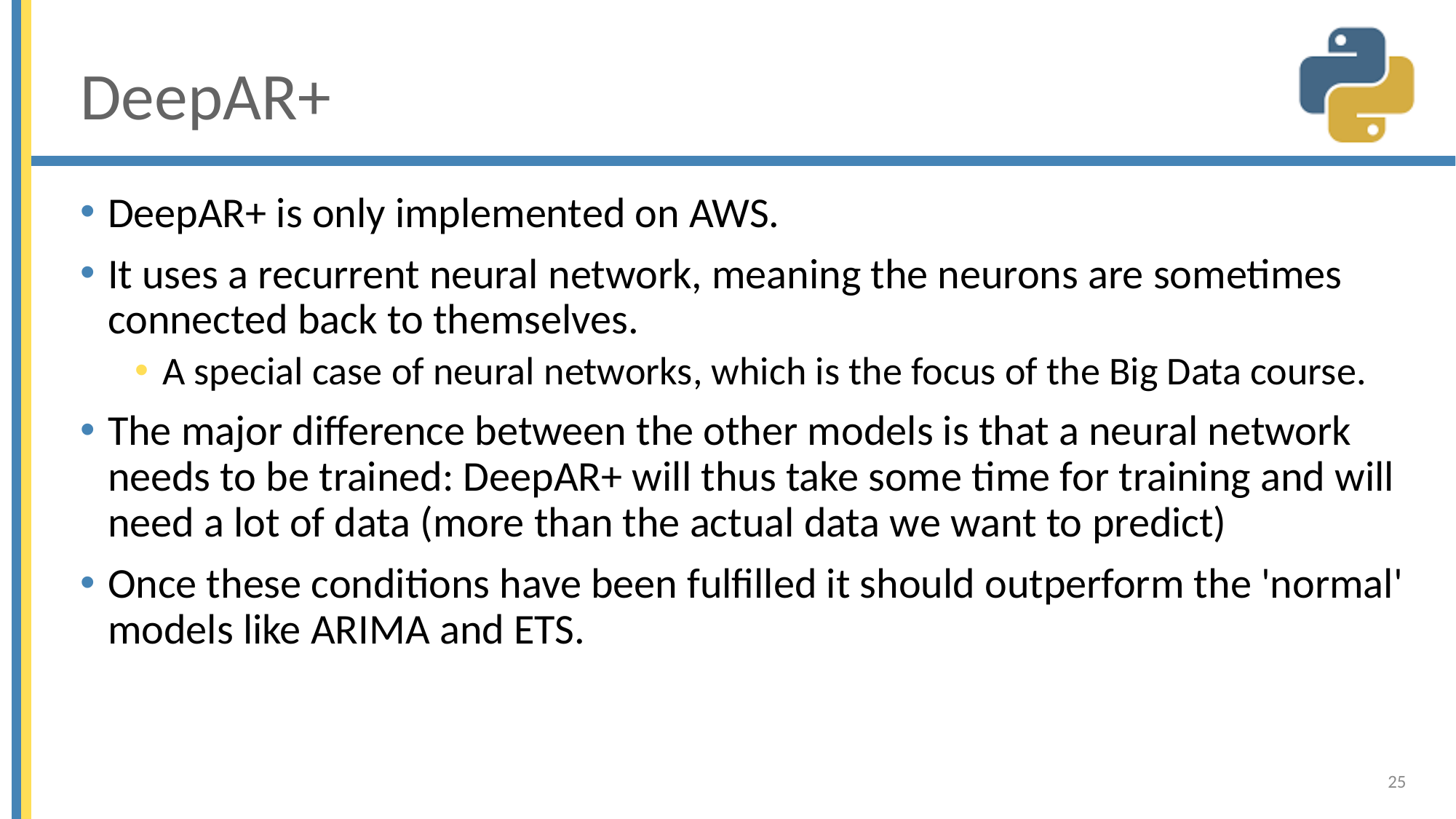

# DeepAR+
DeepAR+ is only implemented on AWS.
It uses a recurrent neural network, meaning the neurons are sometimes connected back to themselves.
A special case of neural networks, which is the focus of the Big Data course.
The major difference between the other models is that a neural network needs to be trained: DeepAR+ will thus take some time for training and will need a lot of data (more than the actual data we want to predict)
Once these conditions have been fulfilled it should outperform the 'normal' models like ARIMA and ETS.

25